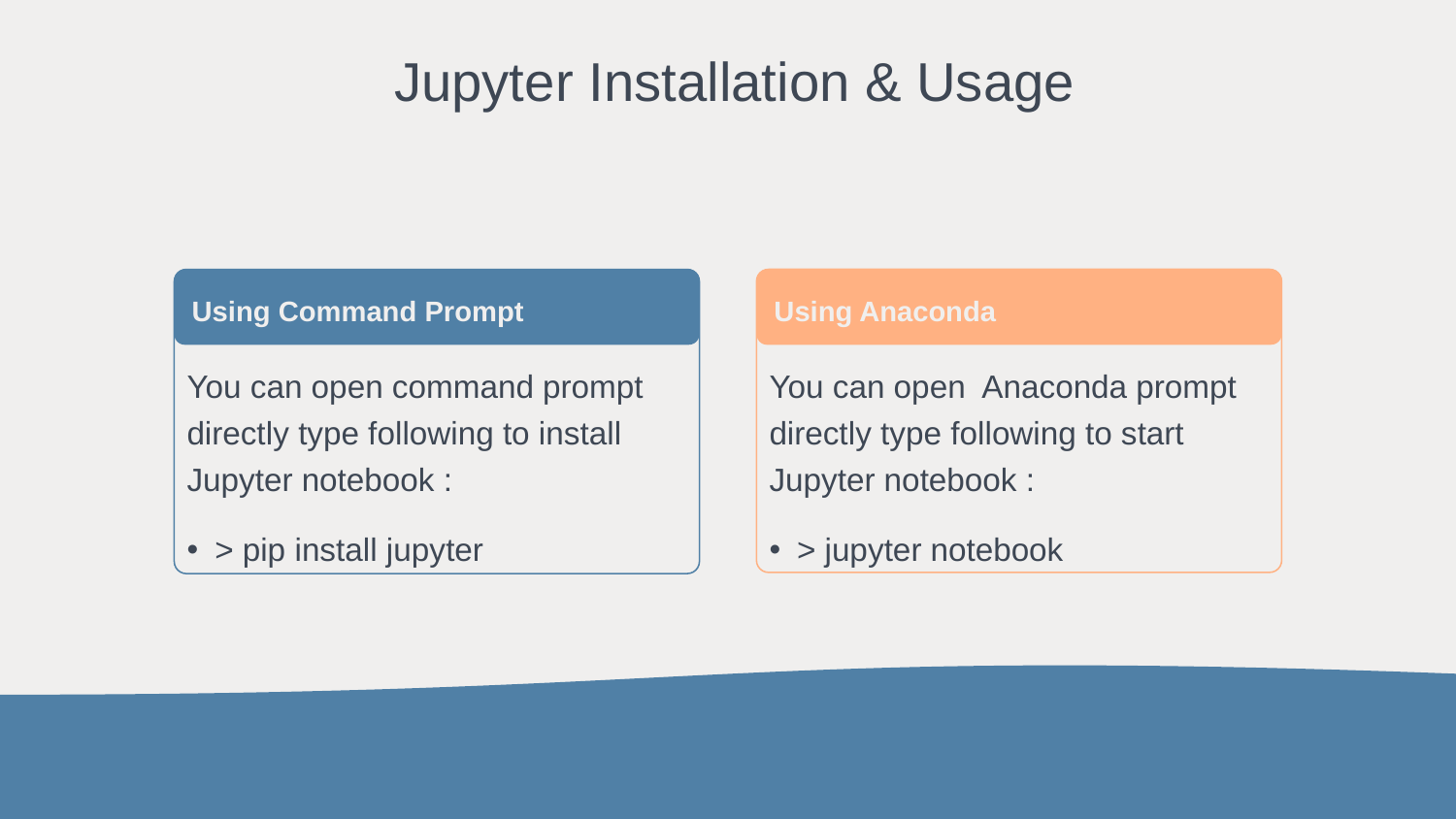

# Jupyter Installation & Usage
Using Command Prompt

Using Anaconda

You can open command prompt directly type following to install Jupyter notebook :
> pip install jupyter
You can open  Anaconda prompt directly type following to start Jupyter notebook :
> jupyter notebook